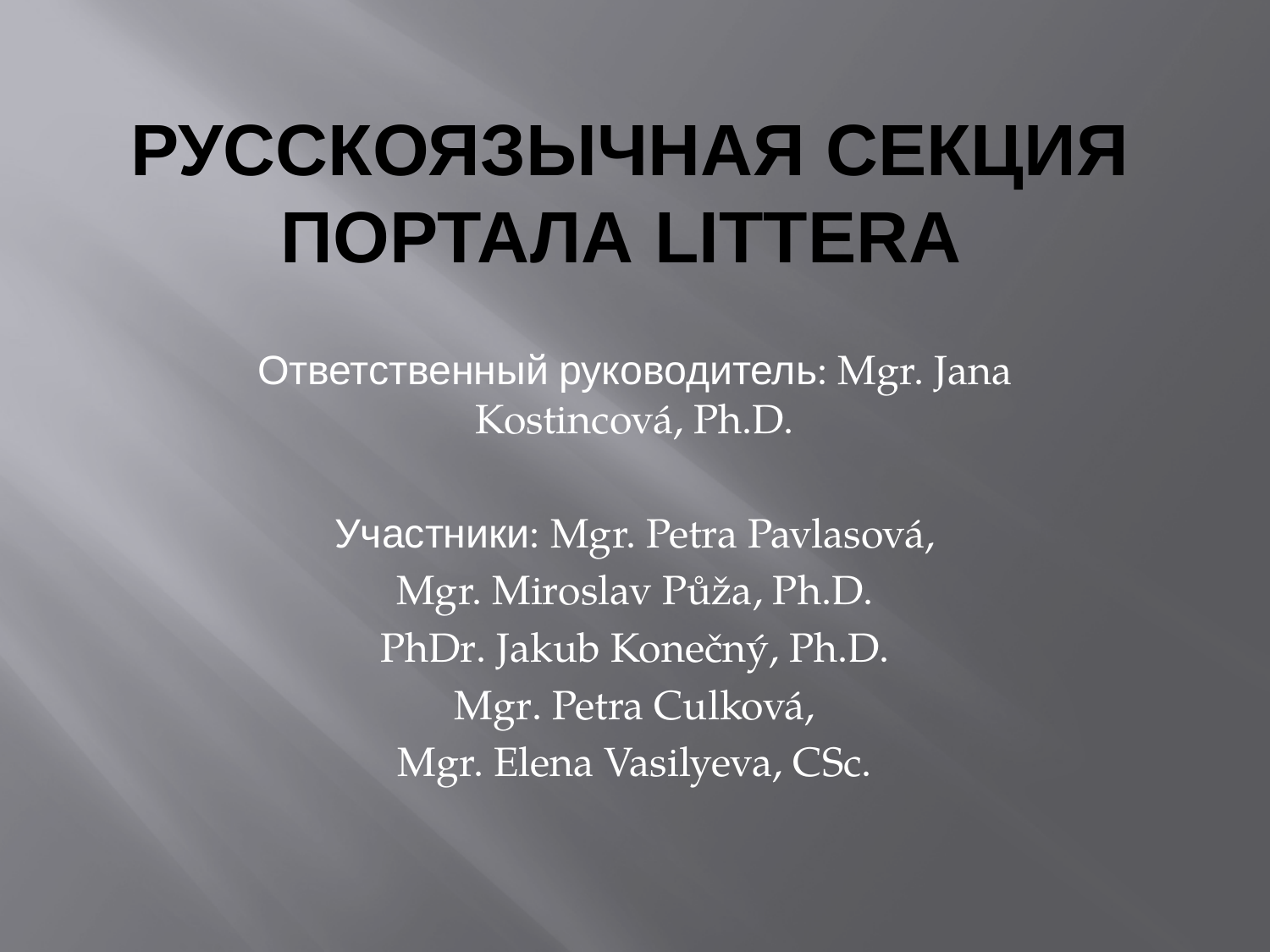

# Русскоязычная секция портала LITTERA
Ответственный руководитель: Mgr. Jana Kostincová, Ph.D.

Участники: Mgr. Petra Pavlasová,
Mgr. Miroslav Půža, Ph.D.
PhDr. Jakub Konečný, Ph.D.
Mgr. Petra Culková,
Mgr. Elena Vasilyeva, CSc.